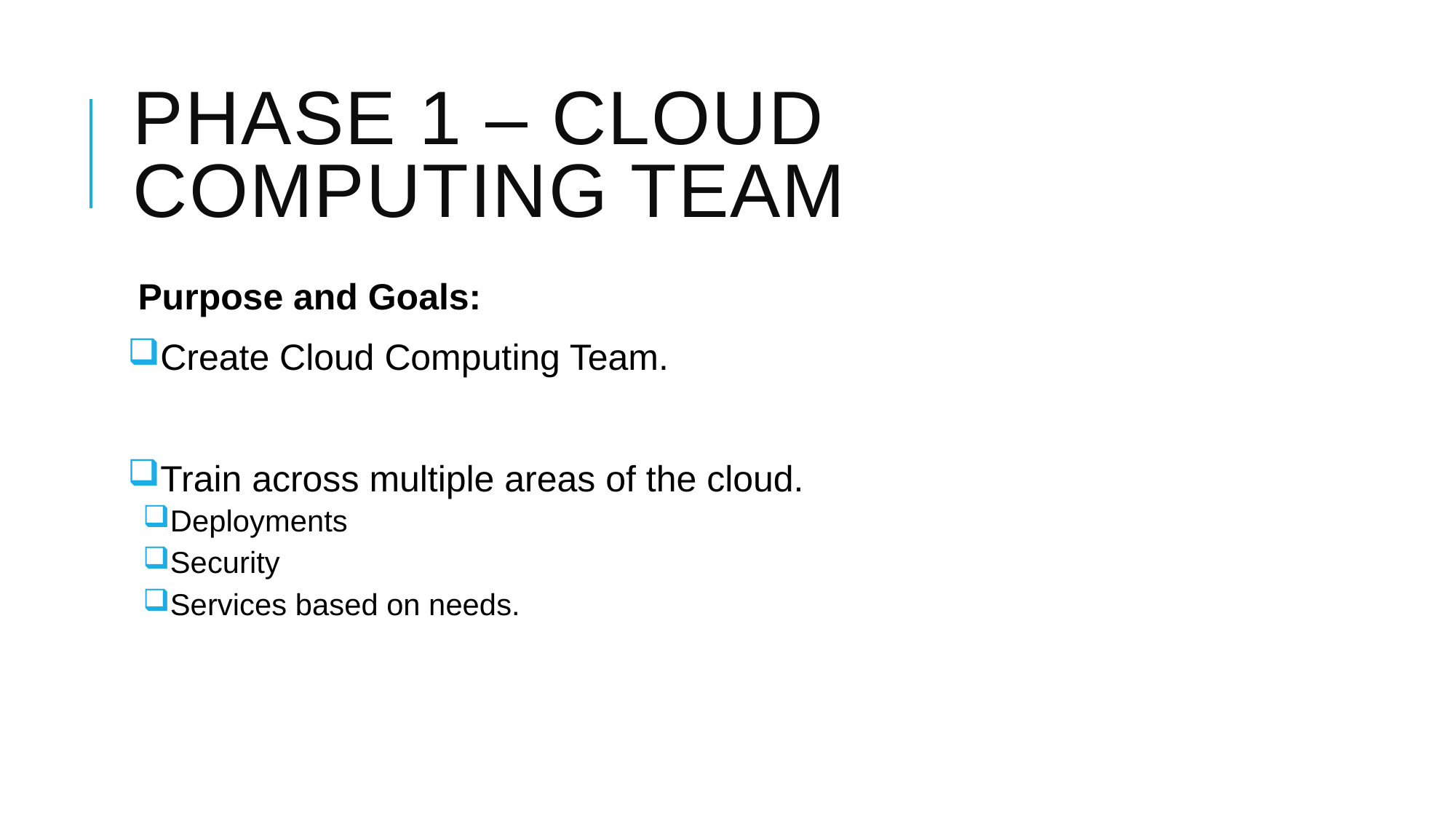

# Phase 1 – Cloud Computing Team
 Purpose and Goals:
Create Cloud Computing Team.

Train across multiple areas of the cloud.
Deployments
Security
Services based on needs.